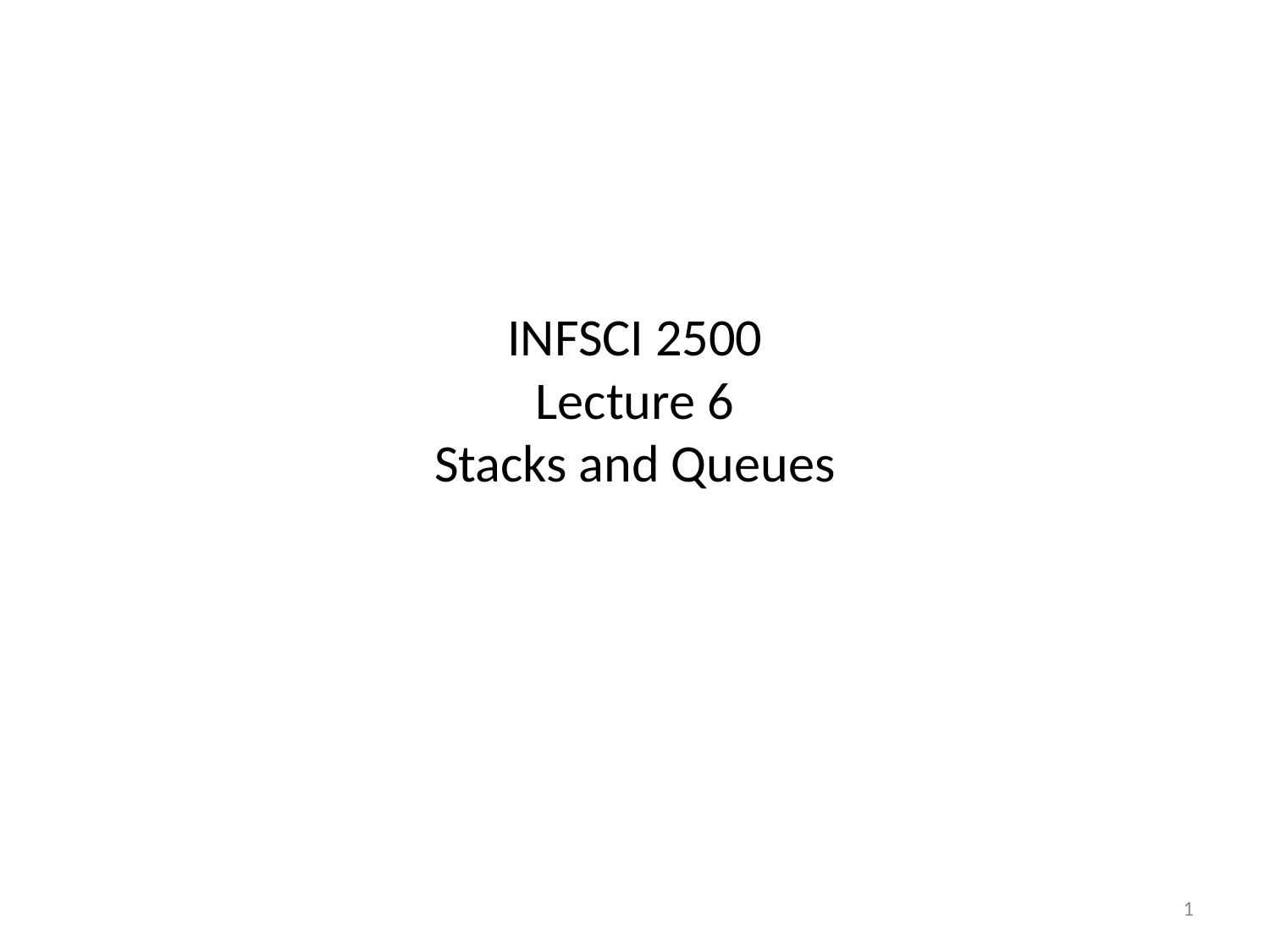

# INFSCI 2500 Lecture 6 Stacks and Queues

1